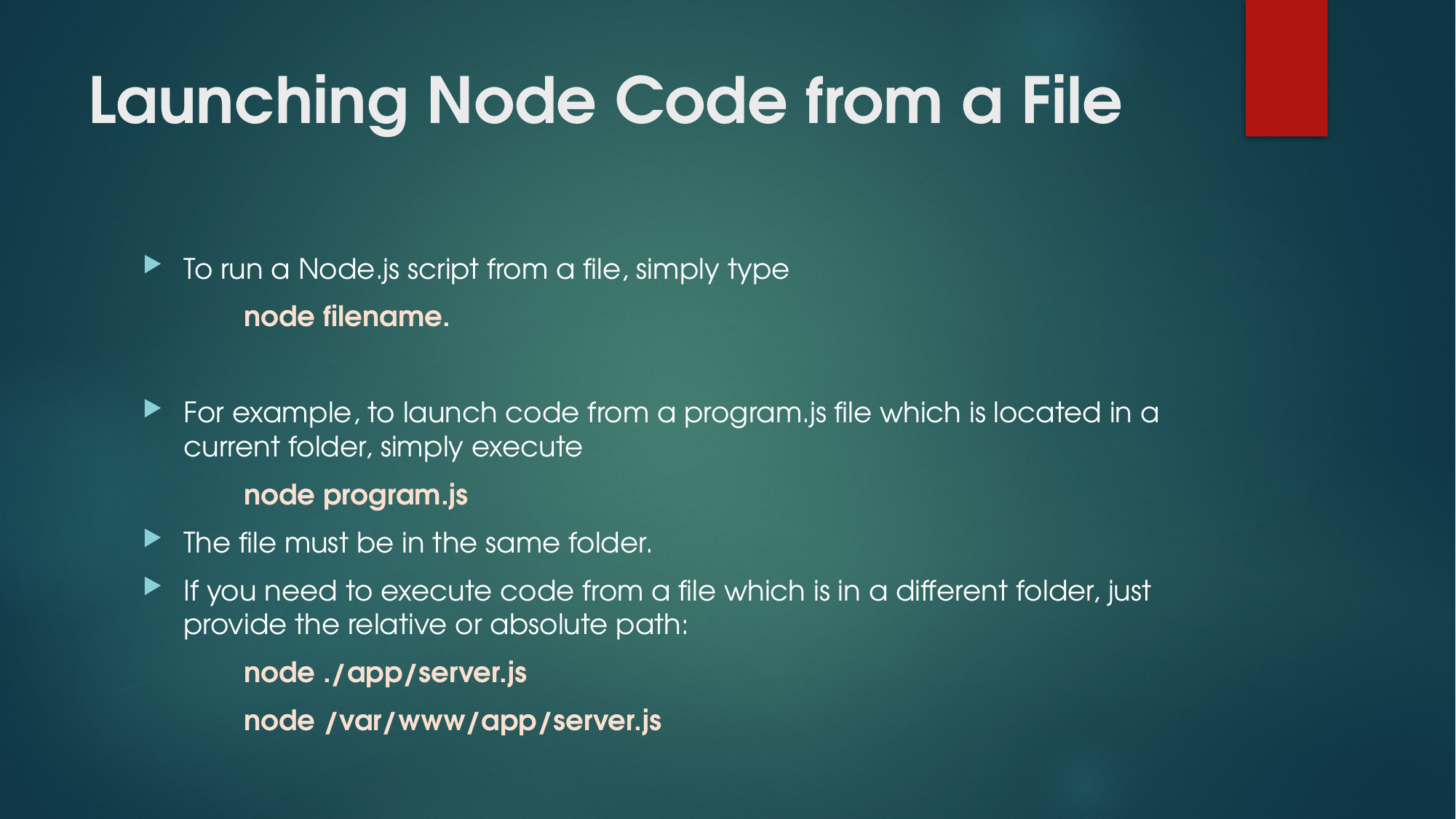

# Launching Node Code from a File
To run a Node.js script from a file, simply type
			node filename.

For example, to launch code from a program.js file which is located in a current folder, simply execute
			node program.js
The file must be in the same folder.
If you need to execute code from a file which is in a different folder, just provide the relative or absolute path:
			node ./app/server.js
			node /var/www/app/server.js